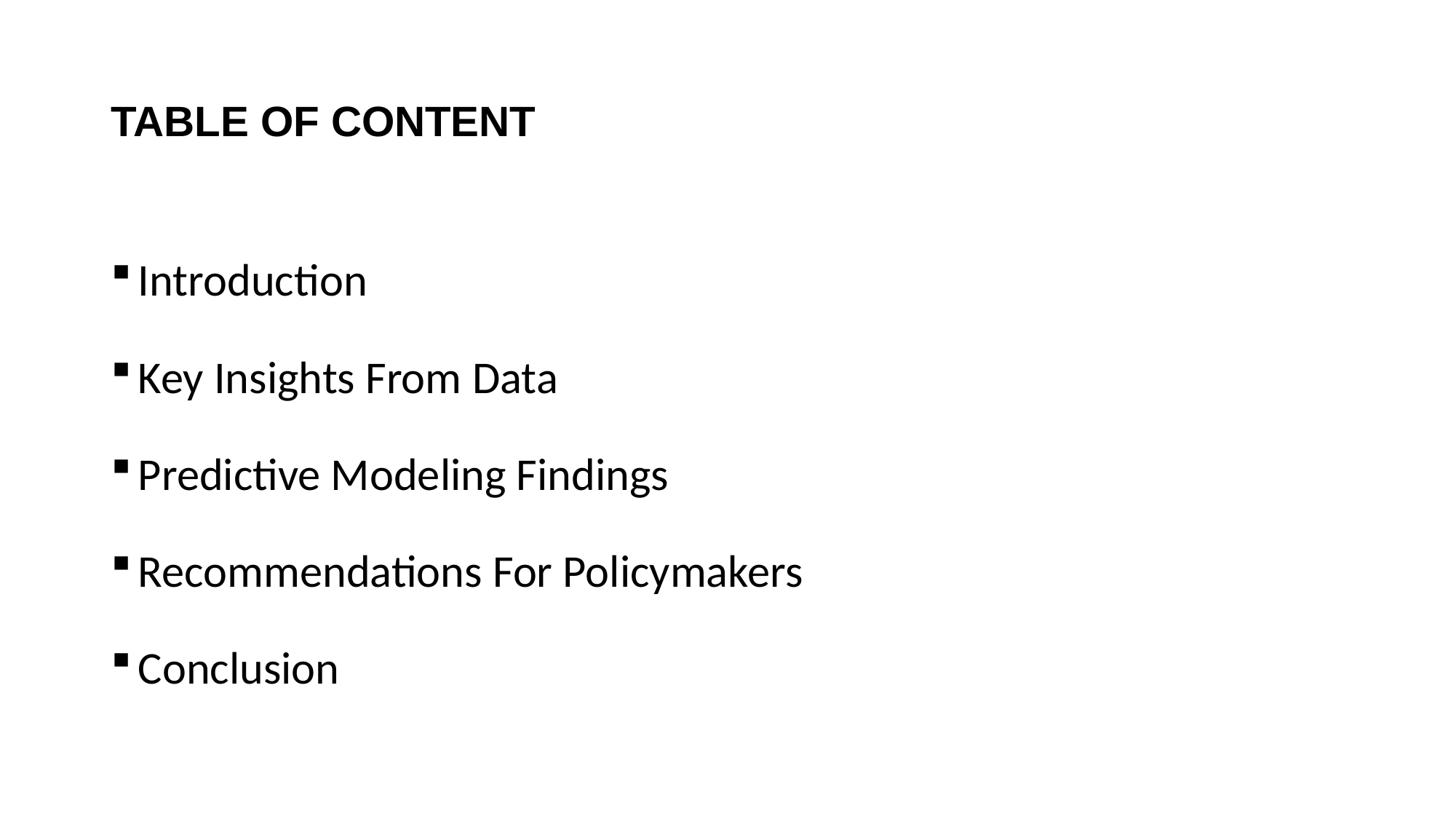

# TABLE OF CONTENT
Introduction
Key Insights From Data
Predictive Modeling Findings
Recommendations For Policymakers
Conclusion